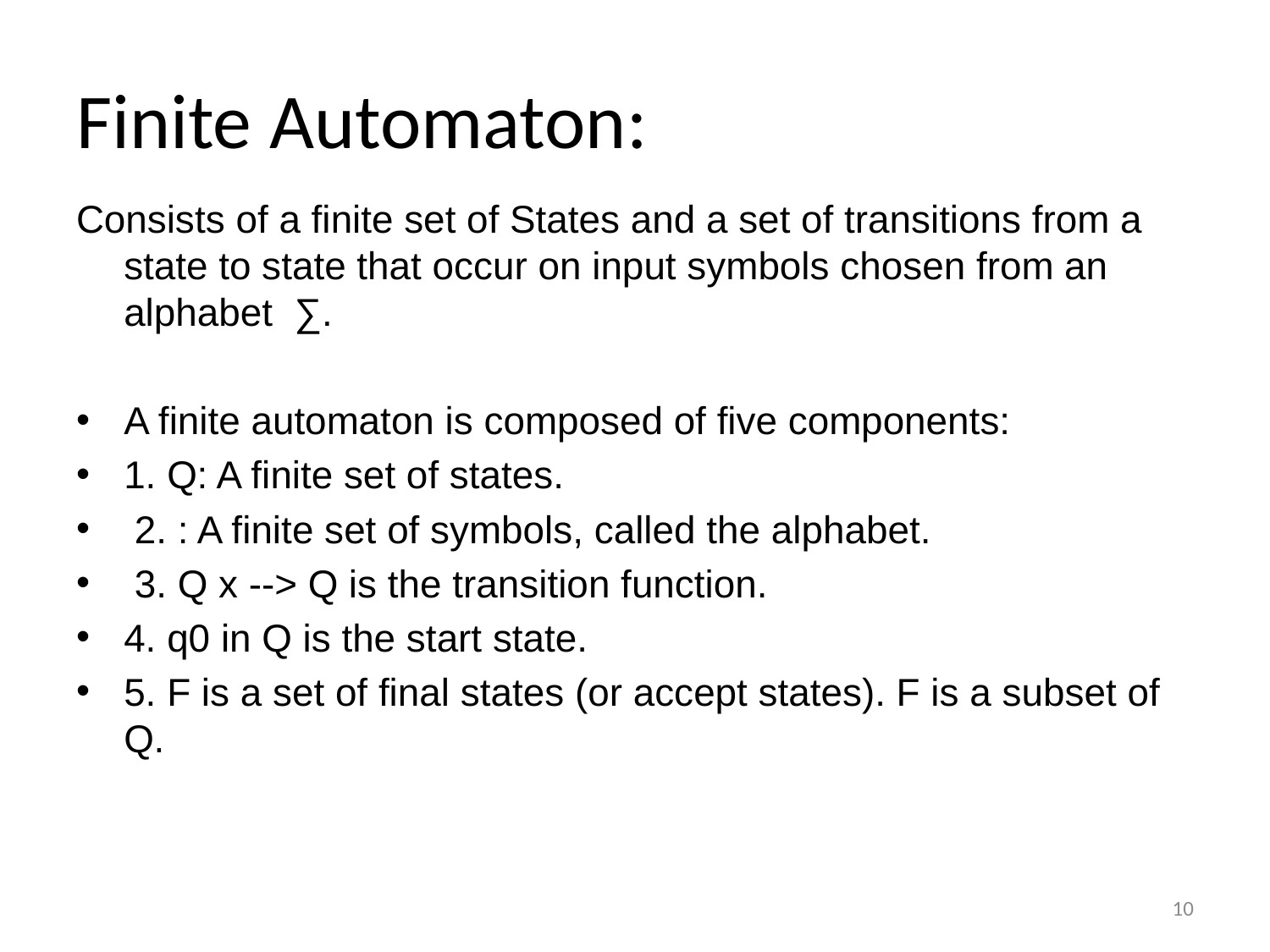

# Finite Automaton:
Consists of a finite set of States and a set of transitions from a state to state that occur on input symbols chosen from an alphabet  ∑.

A finite automaton is composed of five components:
1. Q: A finite set of states.
 2. : A finite set of symbols, called the alphabet.
 3. Q x --> Q is the transition function.
4. q0 in Q is the start state.
5. F is a set of final states (or accept states). F is a subset of Q.
10